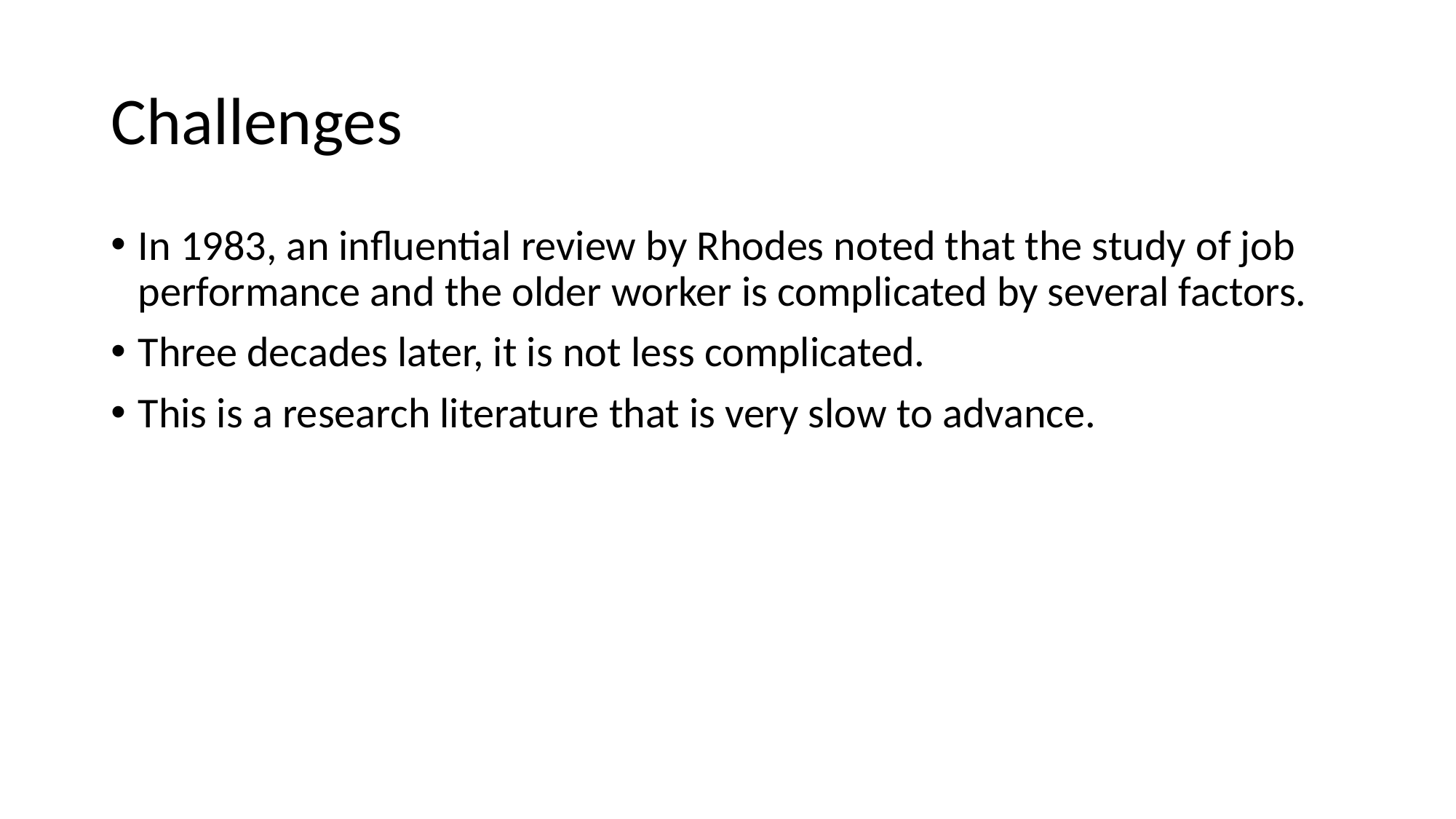

# Challenges
In 1983, an influential review by Rhodes noted that the study of job performance and the older worker is complicated by several factors.
Three decades later, it is not less complicated.
This is a research literature that is very slow to advance.